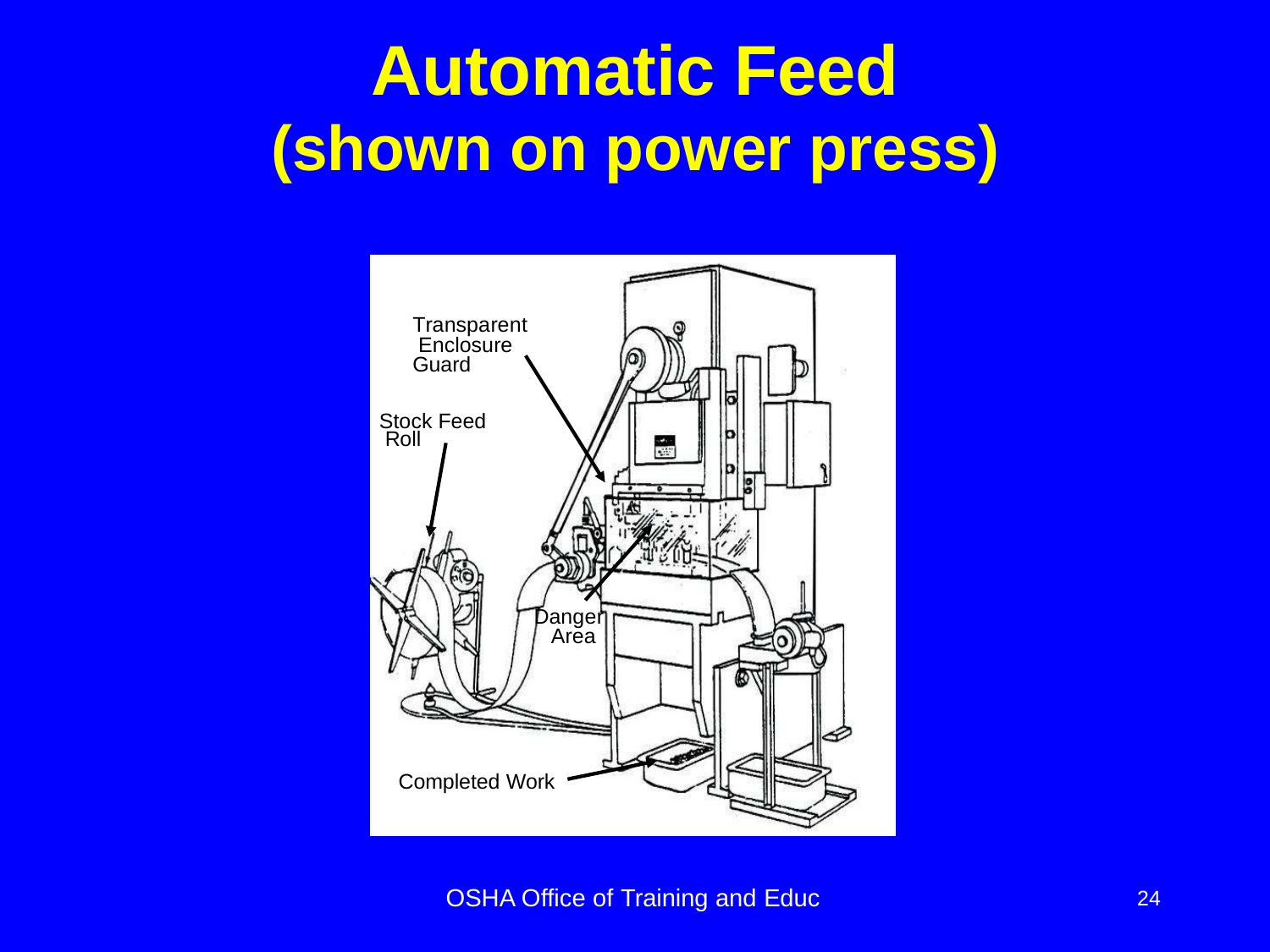

# Automatic Feed
(shown on power press)

Transparent  Enclosure  Guard

Stock Feed  Roll

Danger  Area

Completed Work
OSHA Office of Training and Educ
24